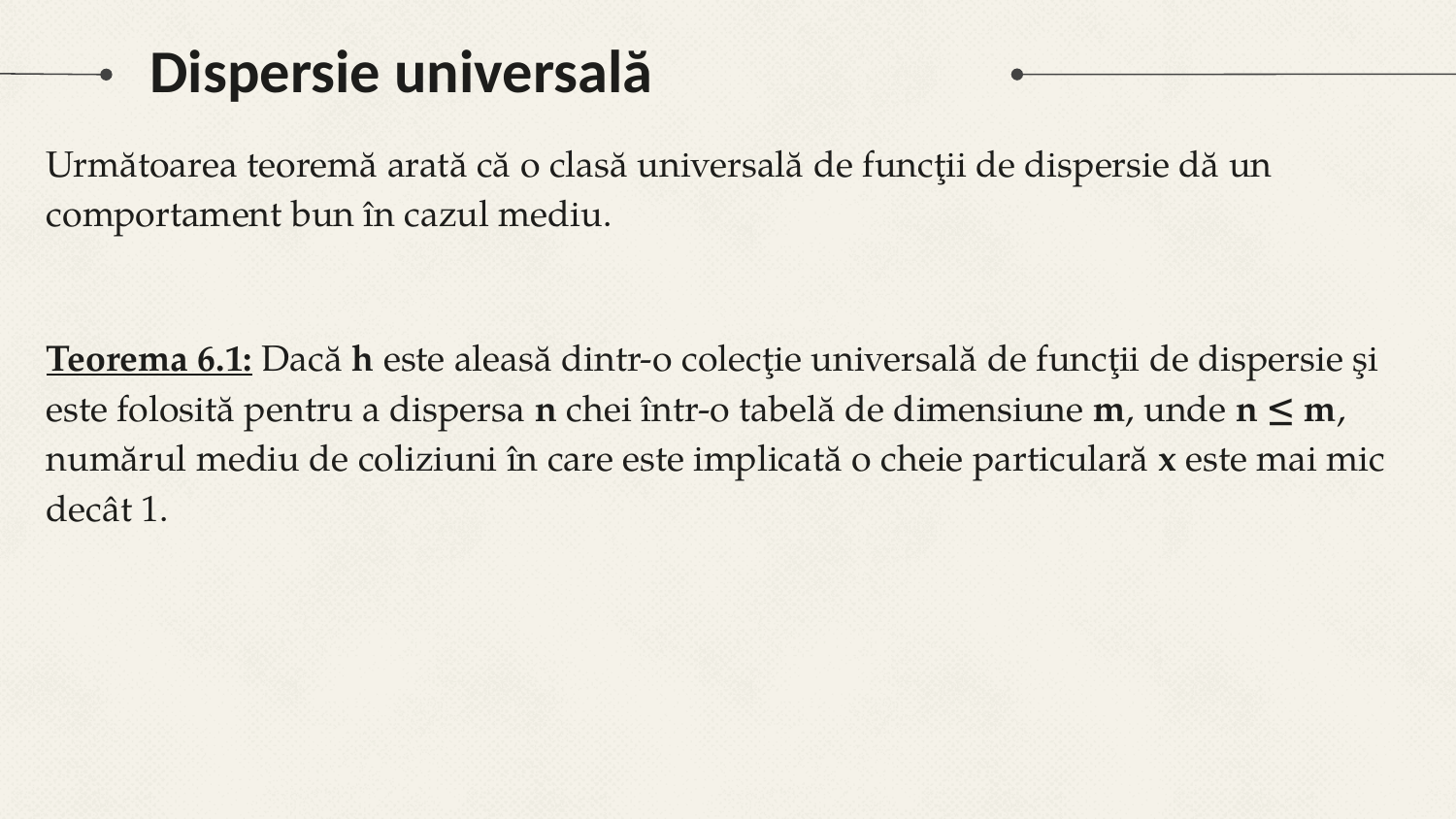

# Dispersie universală
Următoarea teoremă arată că o clasă universală de funcţii de dispersie dă un comportament bun în cazul mediu.
Teorema 6.1: Dacă h este aleasă dintr-o colecţie universală de funcţii de dispersie şi este folosită pentru a dispersa n chei într-o tabelă de dimensiune m, unde n ≤ m, numărul mediu de coliziuni în care este implicată o cheie particulară x este mai mic decât 1.